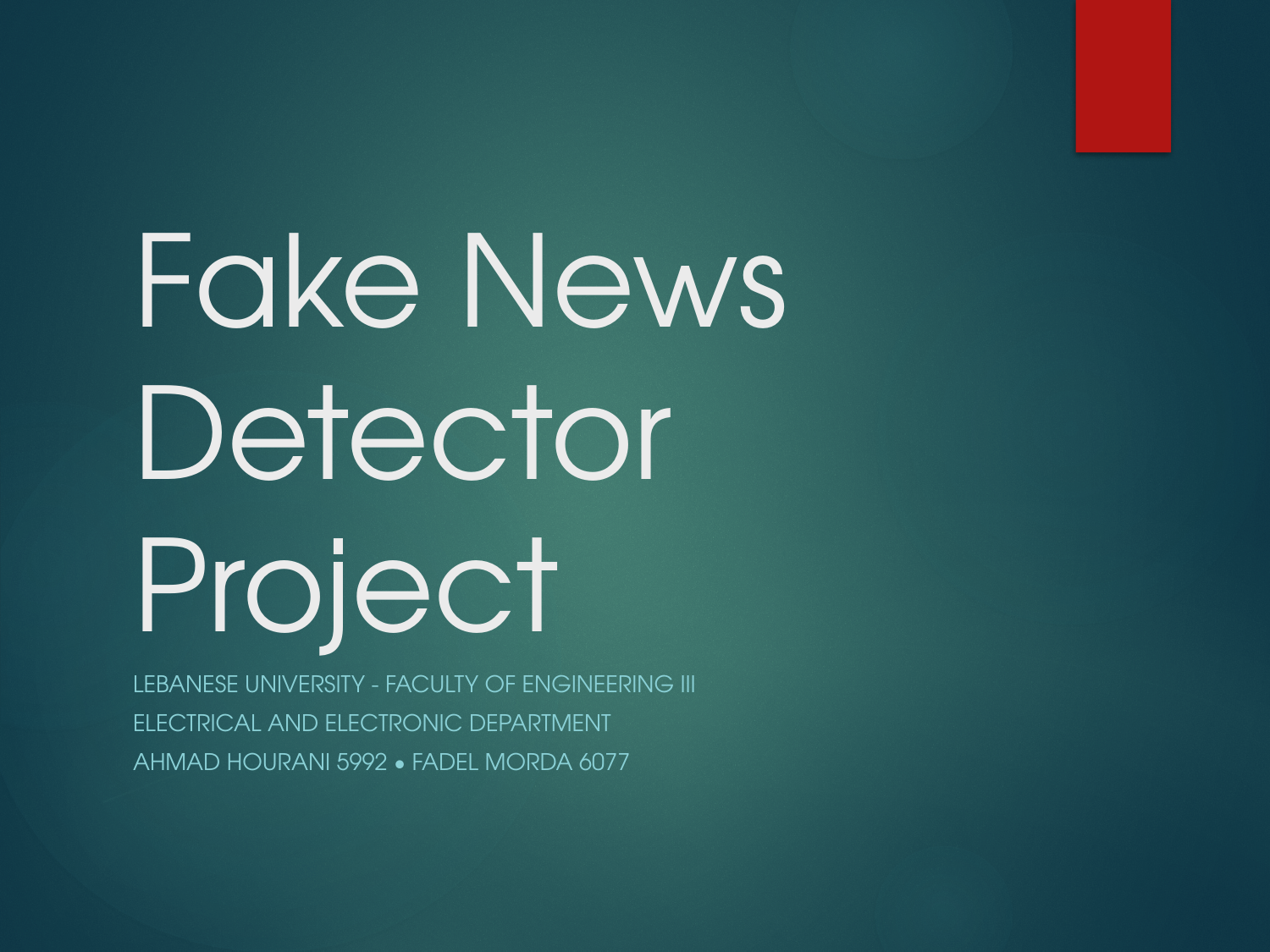

# Fake News Detector Project
Lebanese University - Faculty of Engineering III
Electrical and Electronic Department
Ahmad Hourani 5992 • Fadel Morda 6077